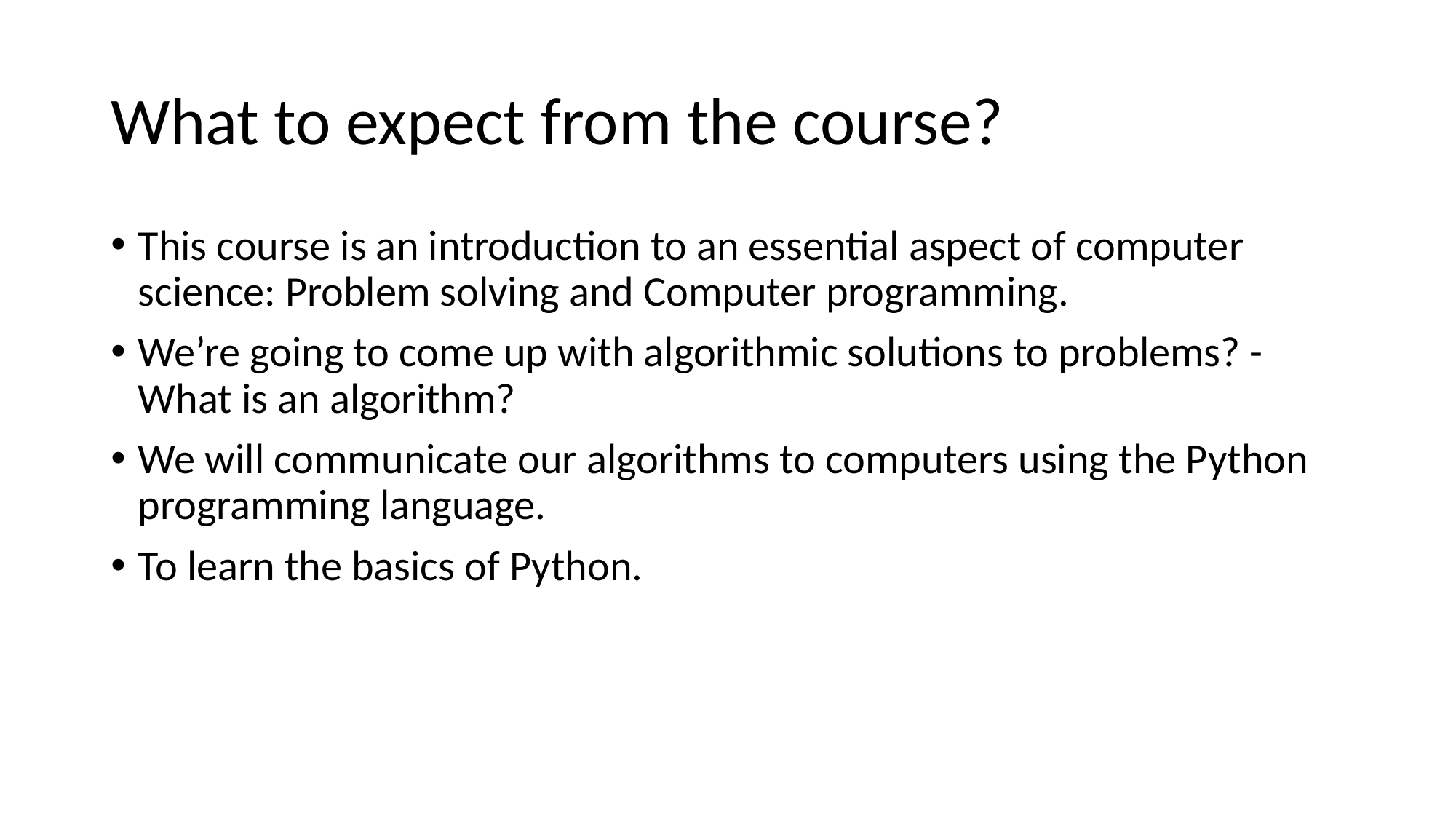

# What to expect from the course?
This course is an introduction to an essential aspect of computer science: Problem solving and Computer programming.
We’re going to come up with algorithmic solutions to problems? - What is an algorithm?
We will communicate our algorithms to computers using the Python programming language.
To learn the basics of Python.